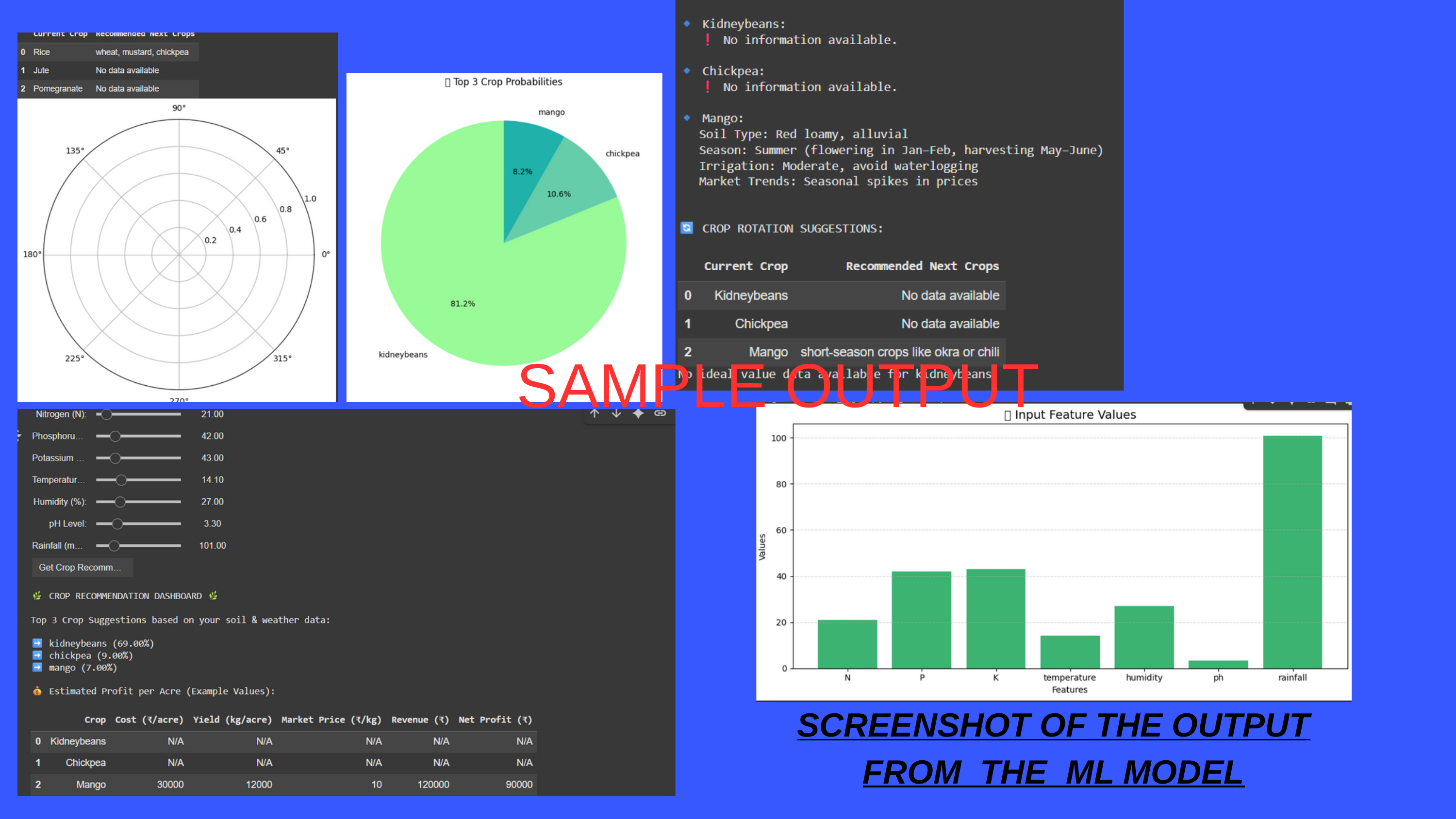

SAMPLE OUTPUT

SCREENSHOT OF THE OUTPUT FROM  THE  ML MODEL